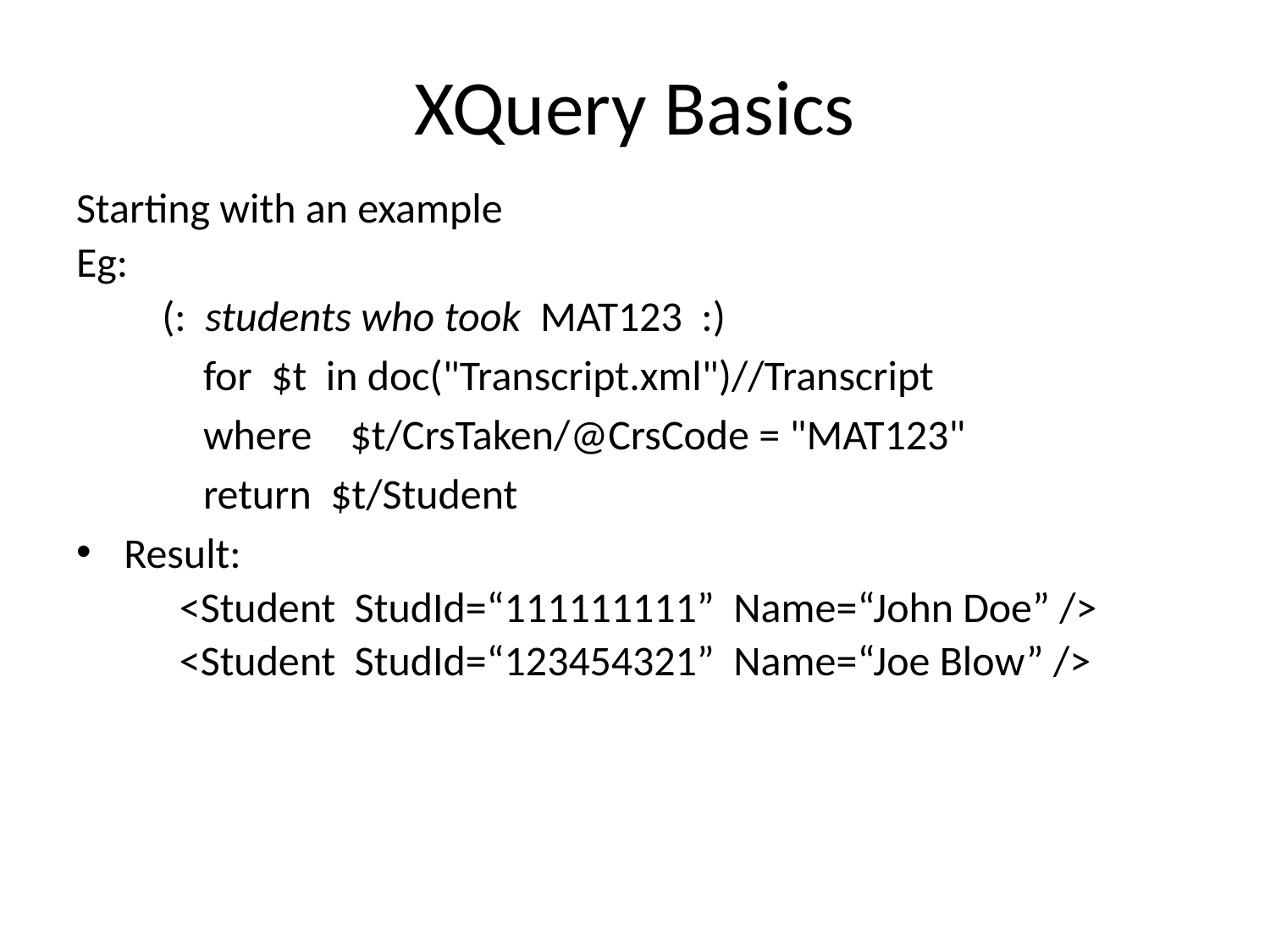

# XQuery Basics
Starting with an example
Eg:
         (:  students who took  MAT123  :)
	for  $t  in doc("Transcript.xml")//Transcript
	where    $t/CrsTaken/@CrsCode = "MAT123"
	return  $t/Student
Result:
	<Student  StudId=“111111111”  Name=“John Doe” />
	<Student  StudId=“123454321”  Name=“Joe Blow” />